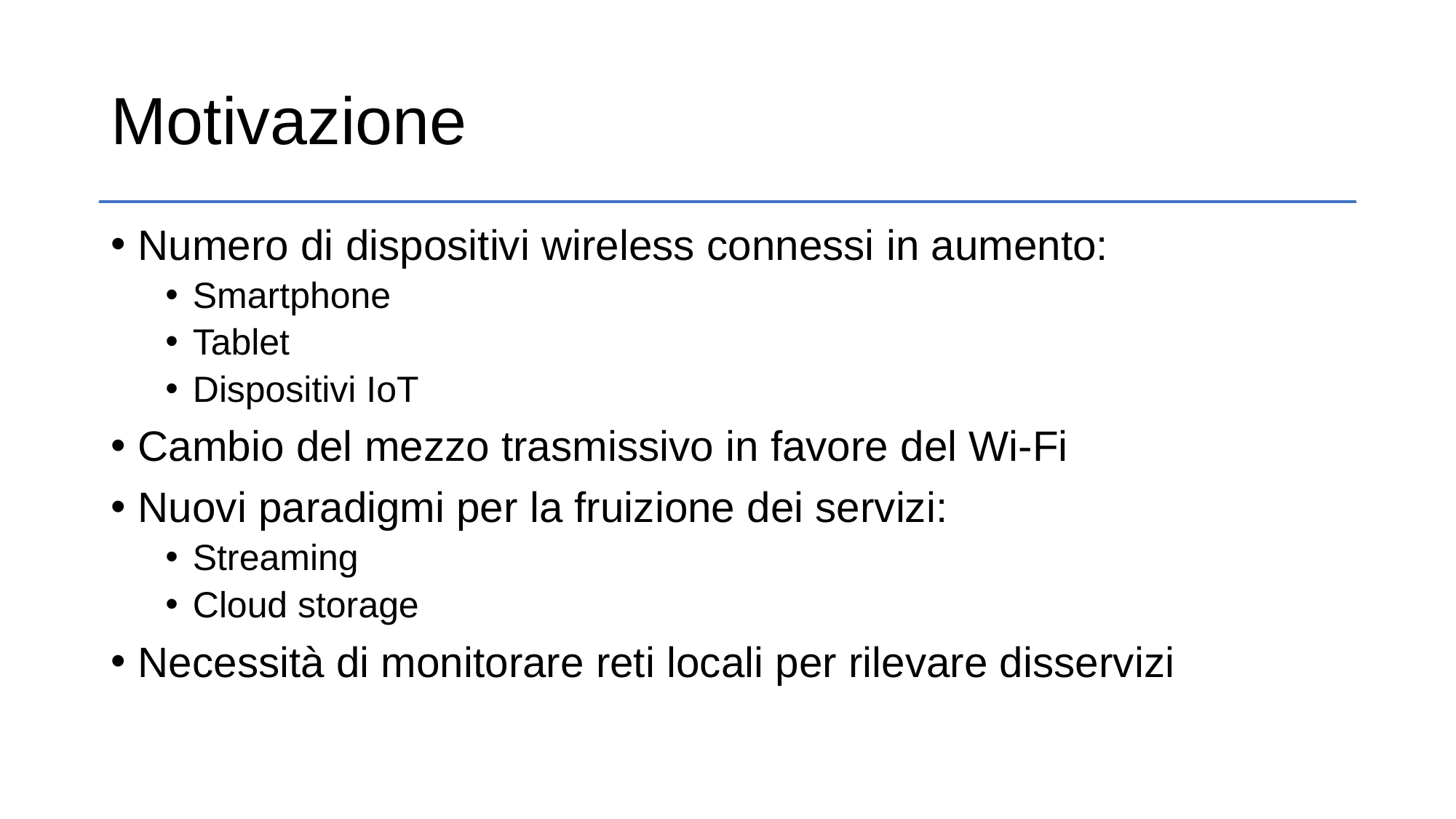

# Motivazione
Numero di dispositivi wireless connessi in aumento:
Smartphone
Tablet
Dispositivi IoT
Cambio del mezzo trasmissivo in favore del Wi-Fi
Nuovi paradigmi per la fruizione dei servizi:
Streaming
Cloud storage
Necessità di monitorare reti locali per rilevare disservizi